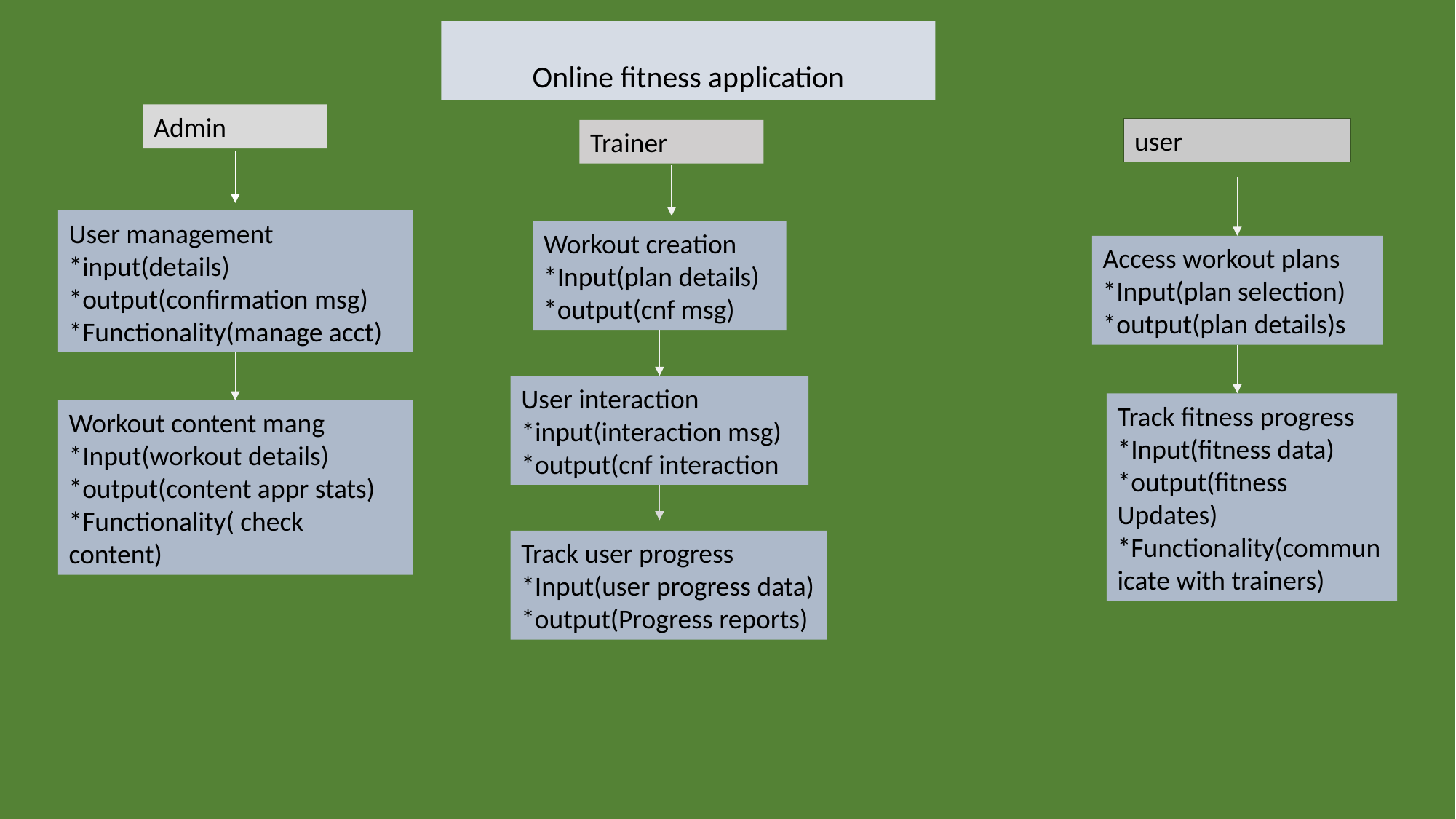

# Online fitness application
Admin
user
Trainer
User management *input(details)
*output(confirmation msg)
*Functionality(manage acct)
Workout creation
*Input(plan details)
*output(cnf msg)
Access workout plans
*Input(plan selection)
*output(plan details)s
User interaction
*input(interaction msg)
*output(cnf interaction
Track fitness progress
*Input(fitness data)
*output(fitness Updates)
*Functionality(communicate with trainers)
Workout content mang
*Input(workout details)
*output(content appr stats)
*Functionality( check content)
Track user progress
*Input(user progress data)
*output(Progress reports)